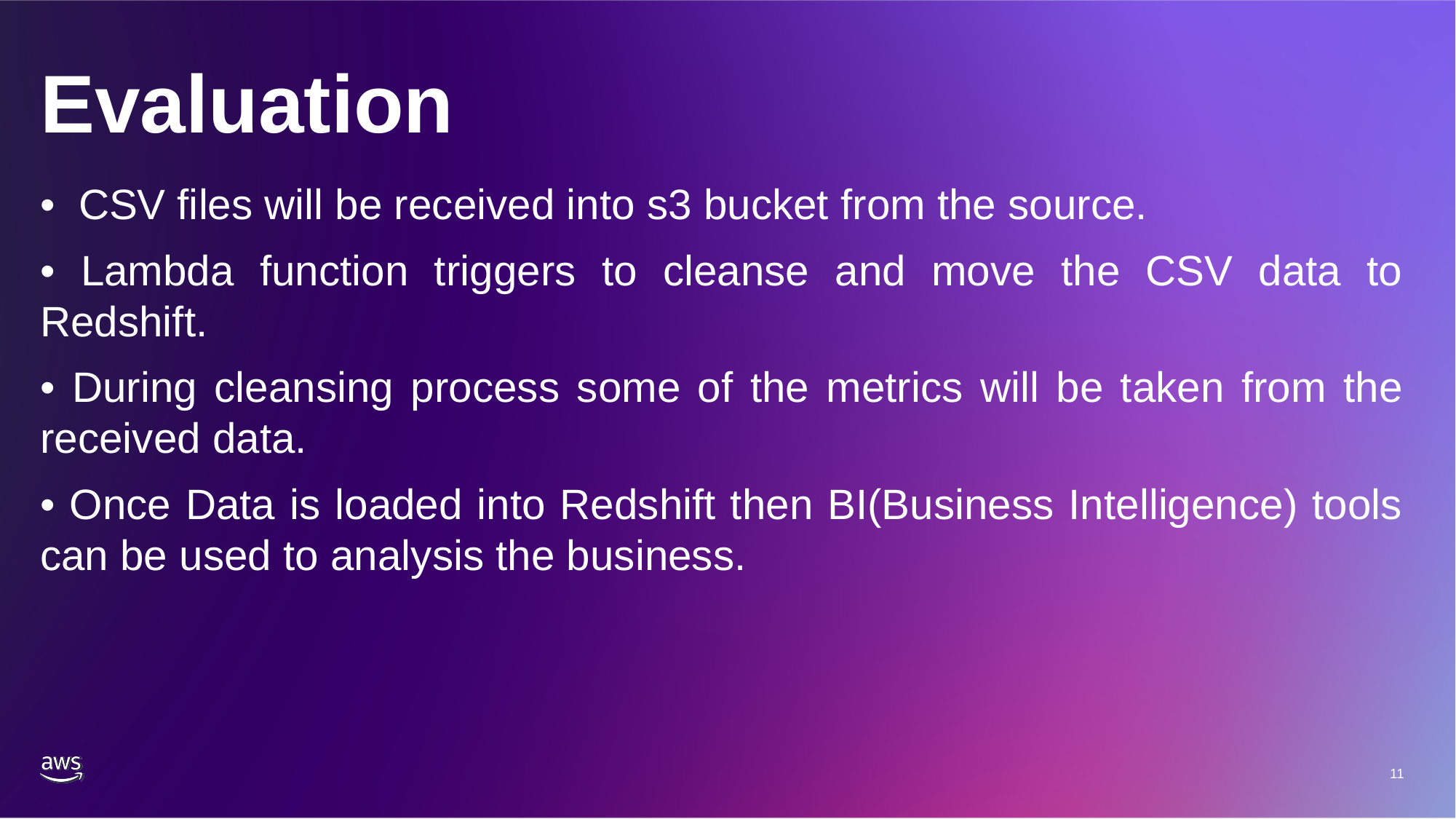

# Evaluation
•  CSV files will be received into s3 bucket from the source.
• Lambda function triggers to cleanse and move the CSV data to Redshift.
• During cleansing process some of the metrics will be taken from the received data.
• Once Data is loaded into Redshift then BI(Business Intelligence) tools can be used to analysis the business.
11